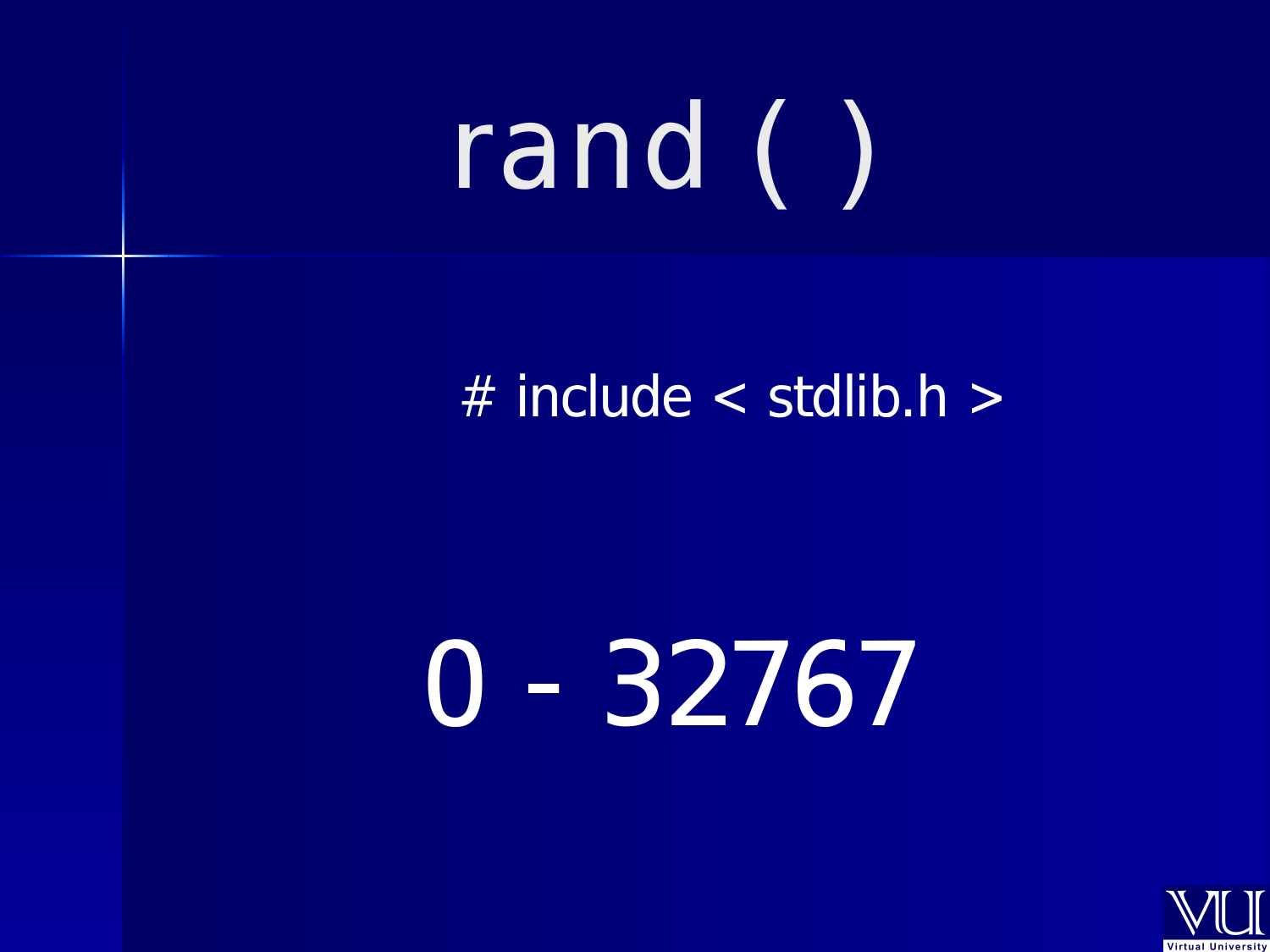

# rand ( )

		       # include < stdlib.h >

0 - 32767